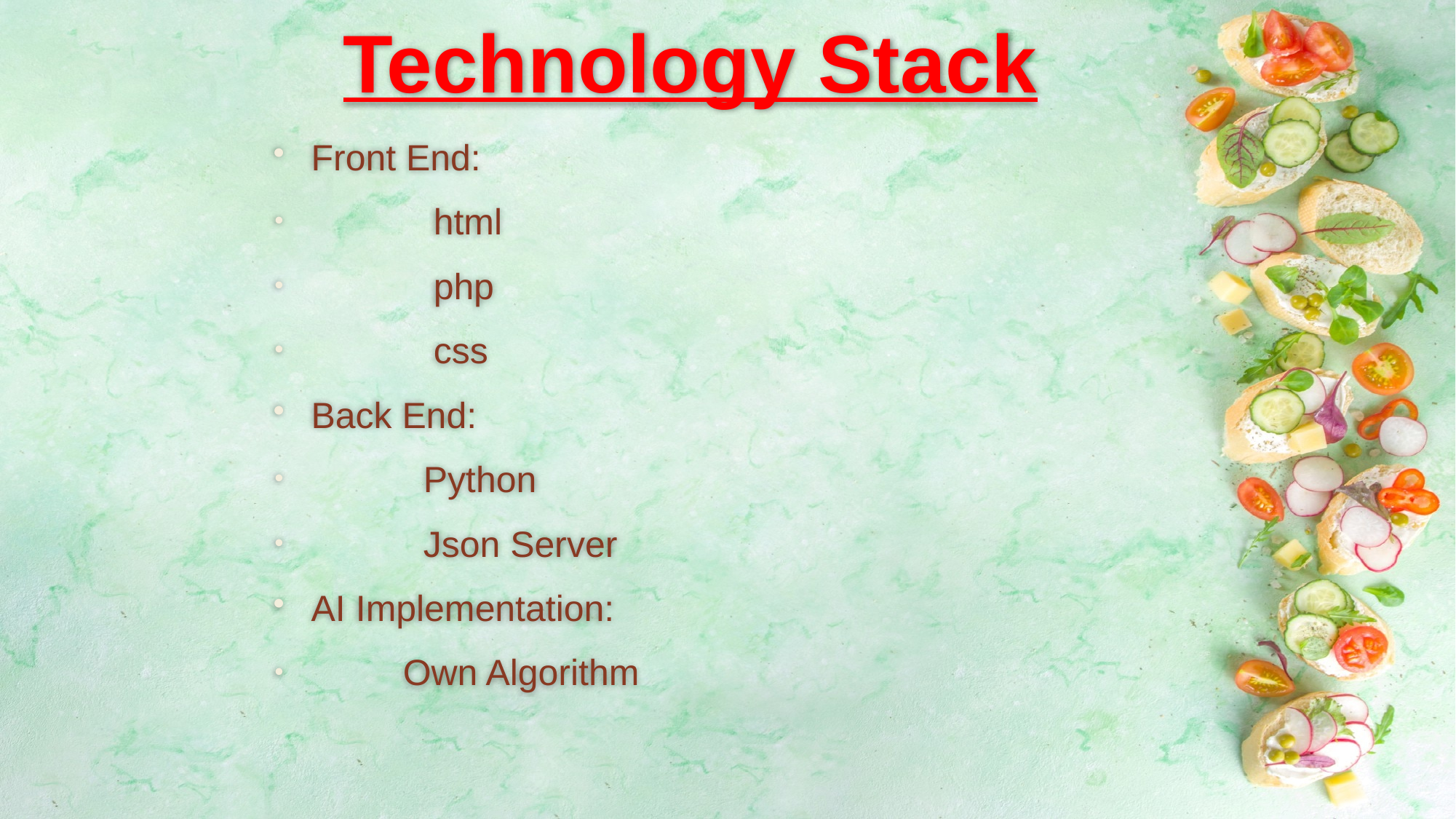

# Technology Stack
Front End:
            html
            php
            css
Back End:
           Python
           Json Server
AI Implementation:
         Own Algorithm